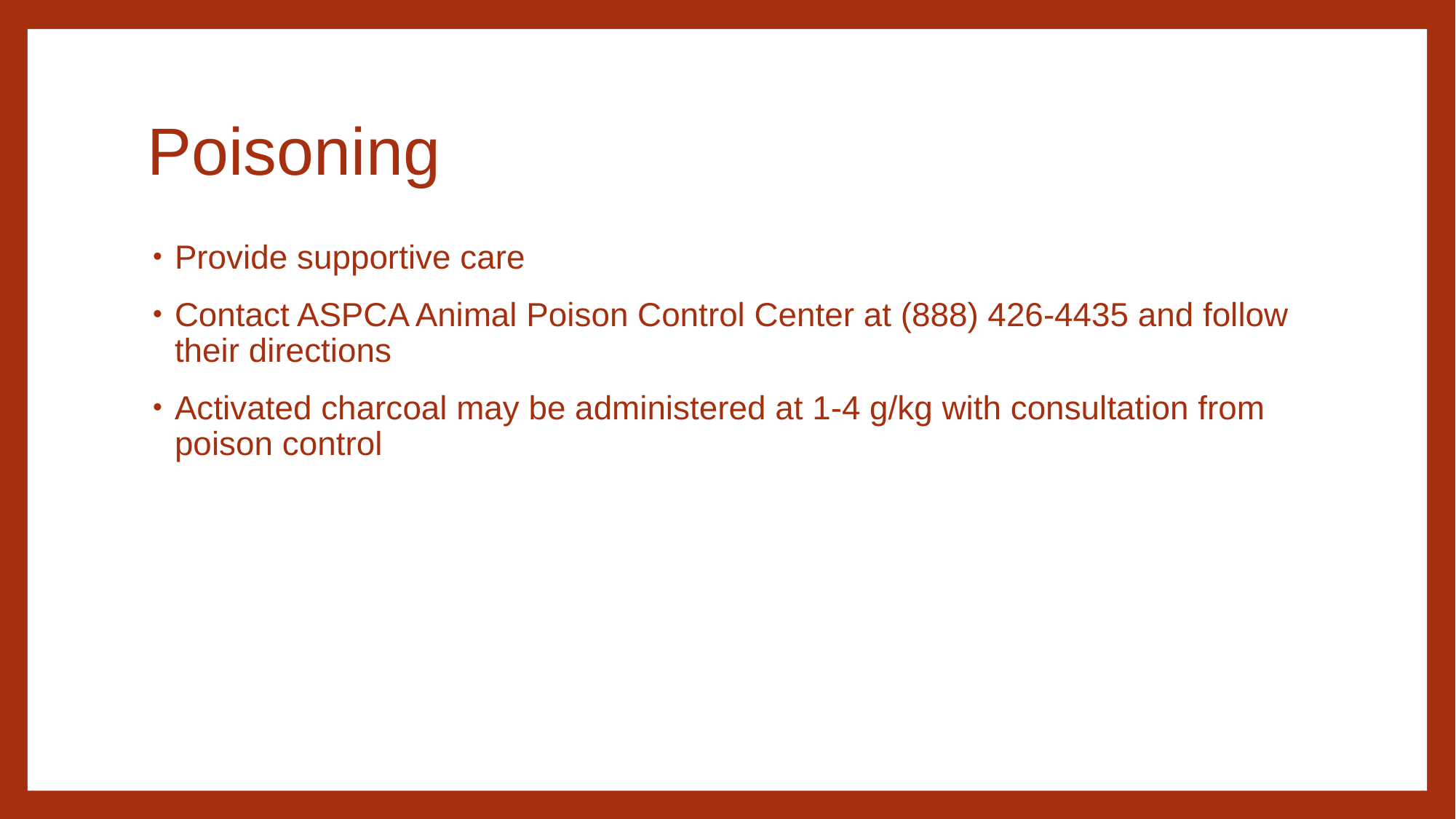

# Poisoning
Provide supportive care
Contact ASPCA Animal Poison Control Center at (888) 426-4435 and follow their directions
Activated charcoal may be administered at 1-4 g/kg with consultation from poison control